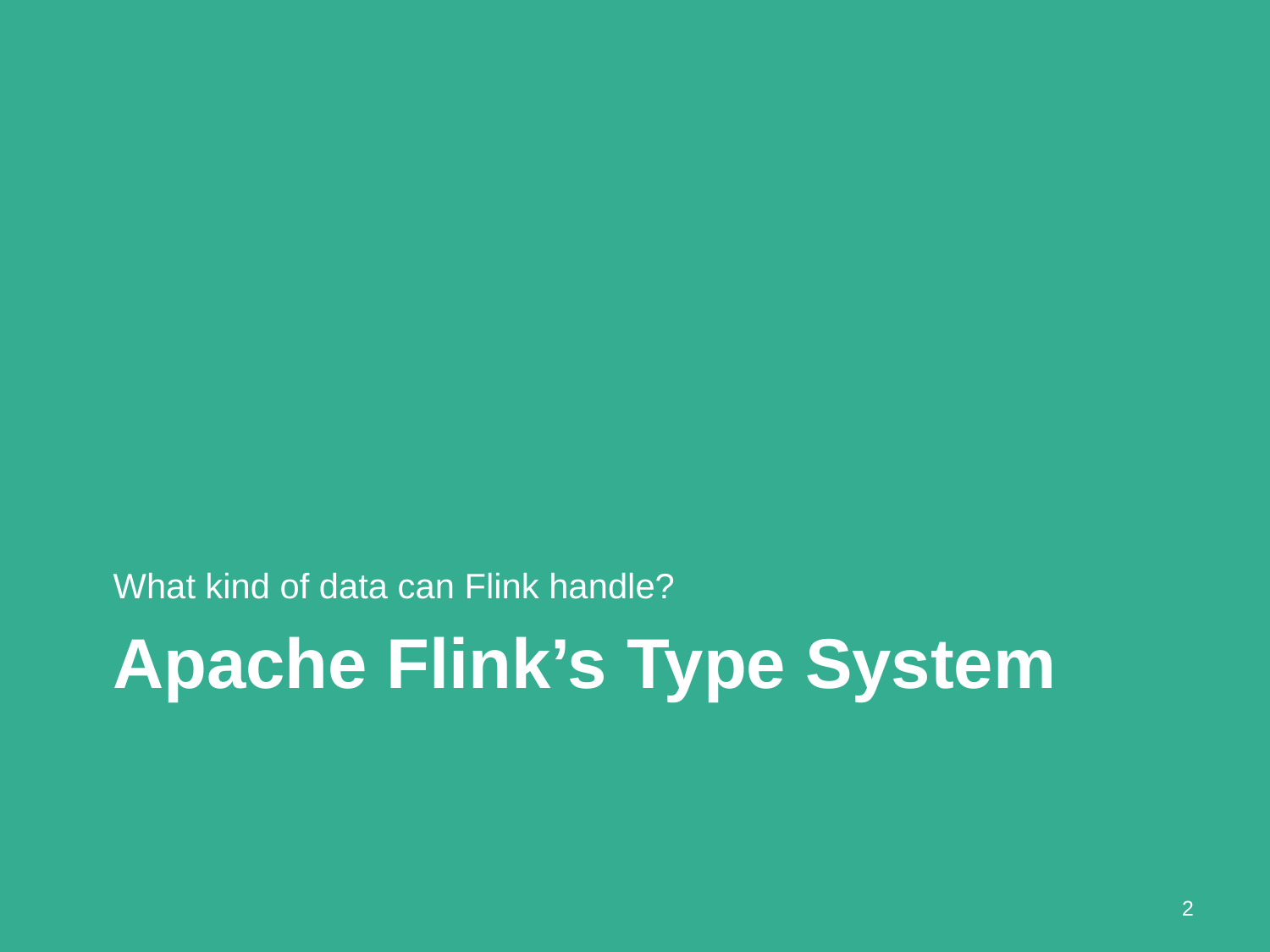

What kind of data can Flink handle?
# Apache Flink’s Type System
2